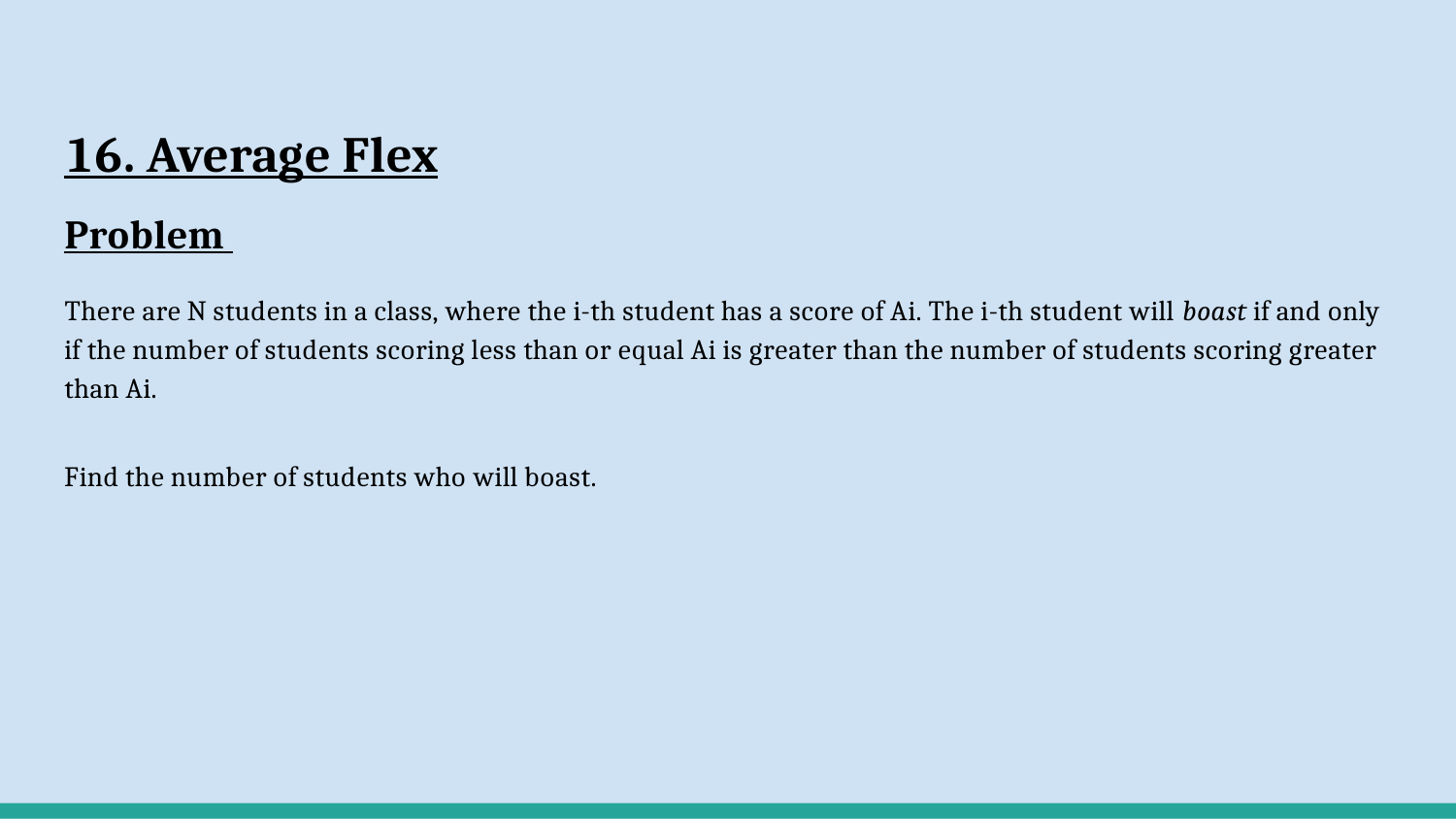

# 16. Average Flex

Problem
There are N students in a class, where the i-th student has a score of Ai. The i-th student will boast if and only if the number of students scoring less than or equal Ai is greater than the number of students scoring greater than Ai.
Find the number of students who will boast.